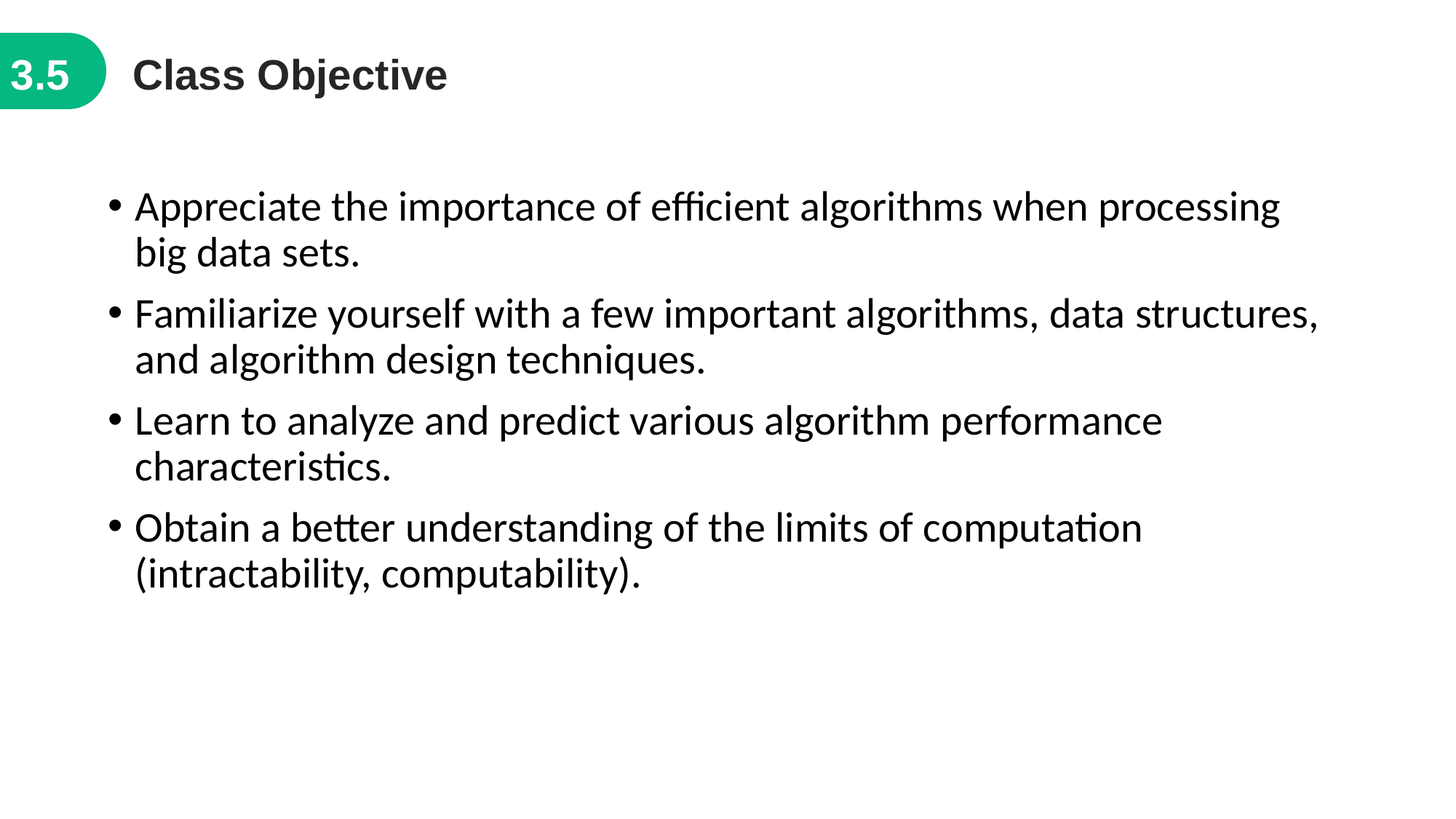

3.5
Class Objective
Appreciate the importance of efficient algorithms when processing big data sets.
Familiarize yourself with a few important algorithms, data structures, and algorithm design techniques.
Learn to analyze and predict various algorithm performance characteristics.
Obtain a better understanding of the limits of computation (intractability, computability).